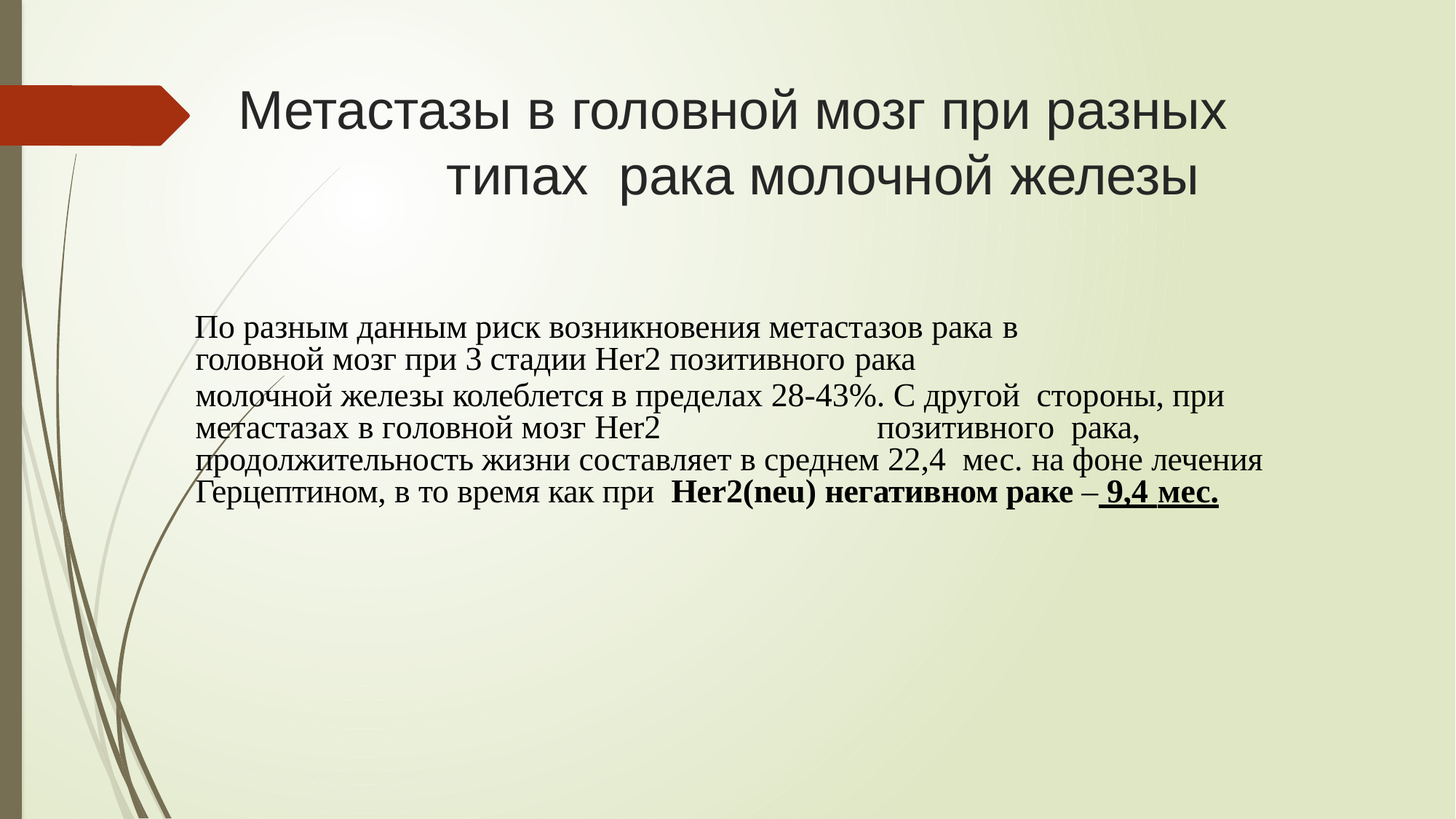

# Метастазы в головной мозг при разных типах  рака молочной железы
По разным данным риск возникновения метастазов рака в
головной мозг при 3 стадии Her2 позитивного рака
молочной железы колеблется в пределах 28-43%. С другой  стороны, при метастазах в головной мозг Her2	позитивного  рака,	продолжительность жизни составляет в среднем 22,4  мес. на фоне лечения Герцептином, в то время как при  Her2(neu) негативном раке – 9,4 мес.